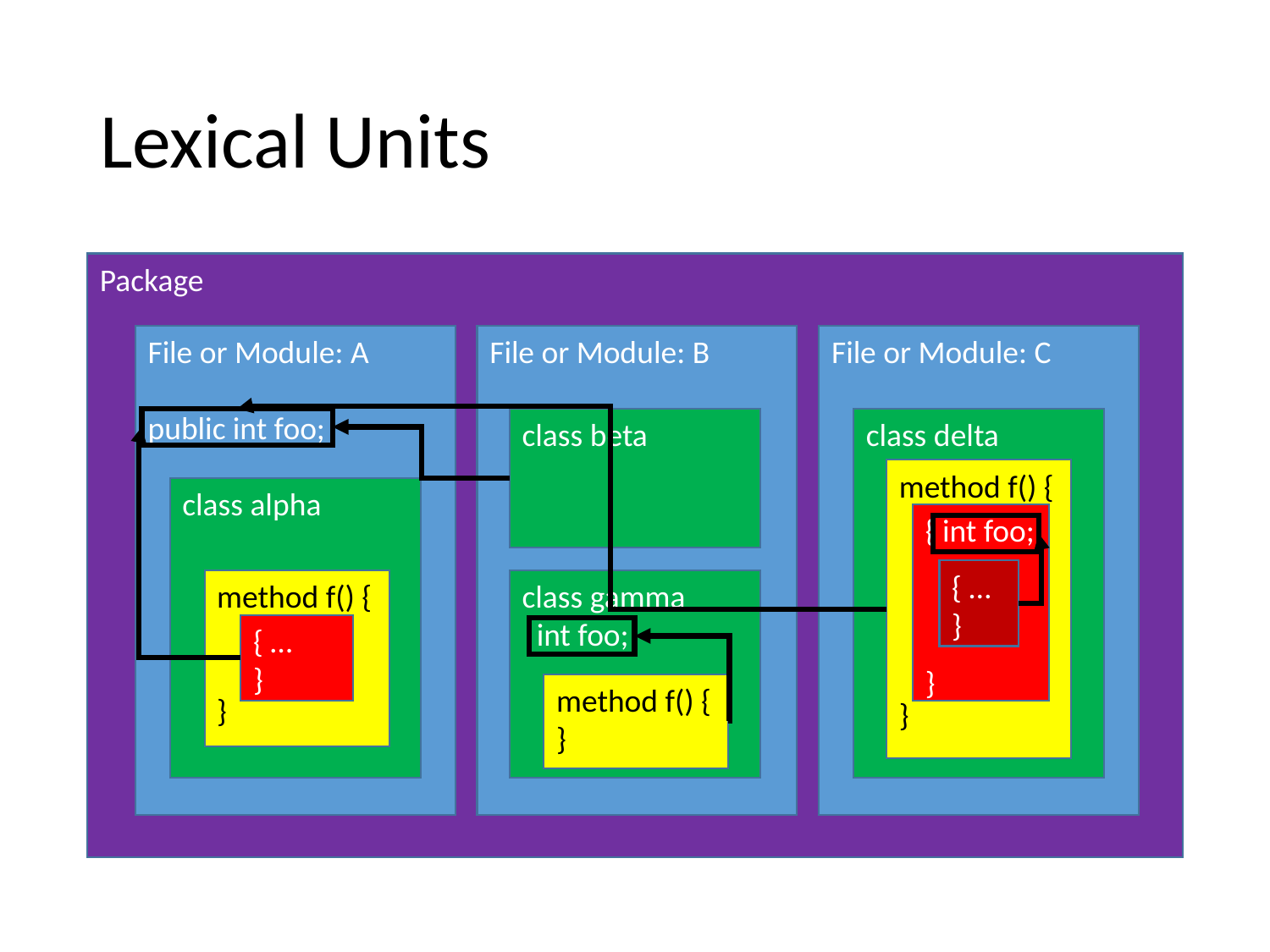

# Lexical Units

Package
File or Module: A

public int foo;

File or Module: B
File or Module: C

class delta
class beta
method f() {

}
class alpha
{ int foo;

}

{ …
}
method f() {

}
class gamma
  int foo;
{ …
}

method f() {
}